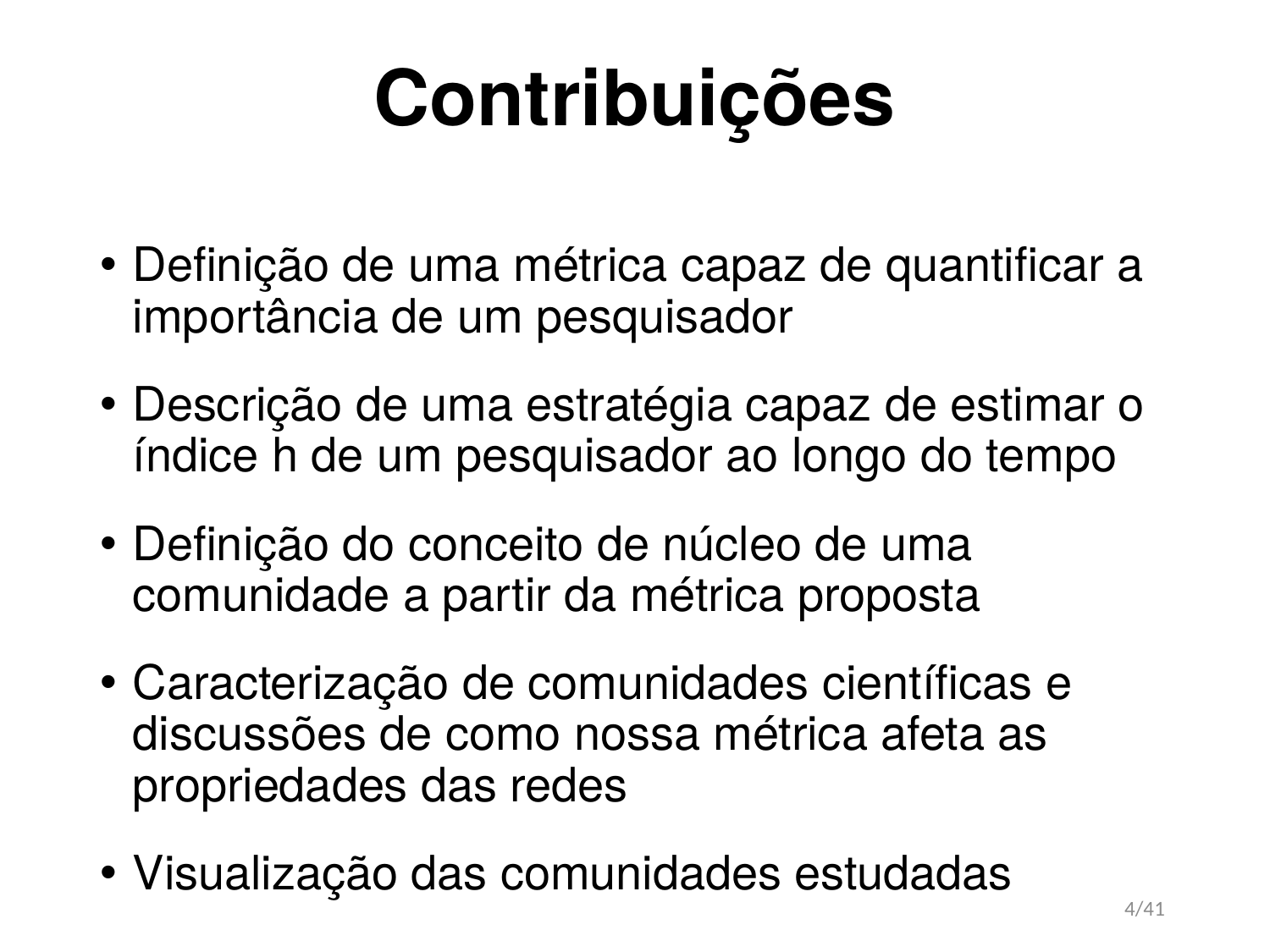

# Contribuições
Definição de uma métrica capaz de quantificar a importância de um pesquisador
Descrição de uma estratégia capaz de estimar o índice h de um pesquisador ao longo do tempo
Definição do conceito de núcleo de uma comunidade a partir da métrica proposta
Caracterização de comunidades científicas e discussões de como nossa métrica afeta as propriedades das redes
Visualização das comunidades estudadas
4/41